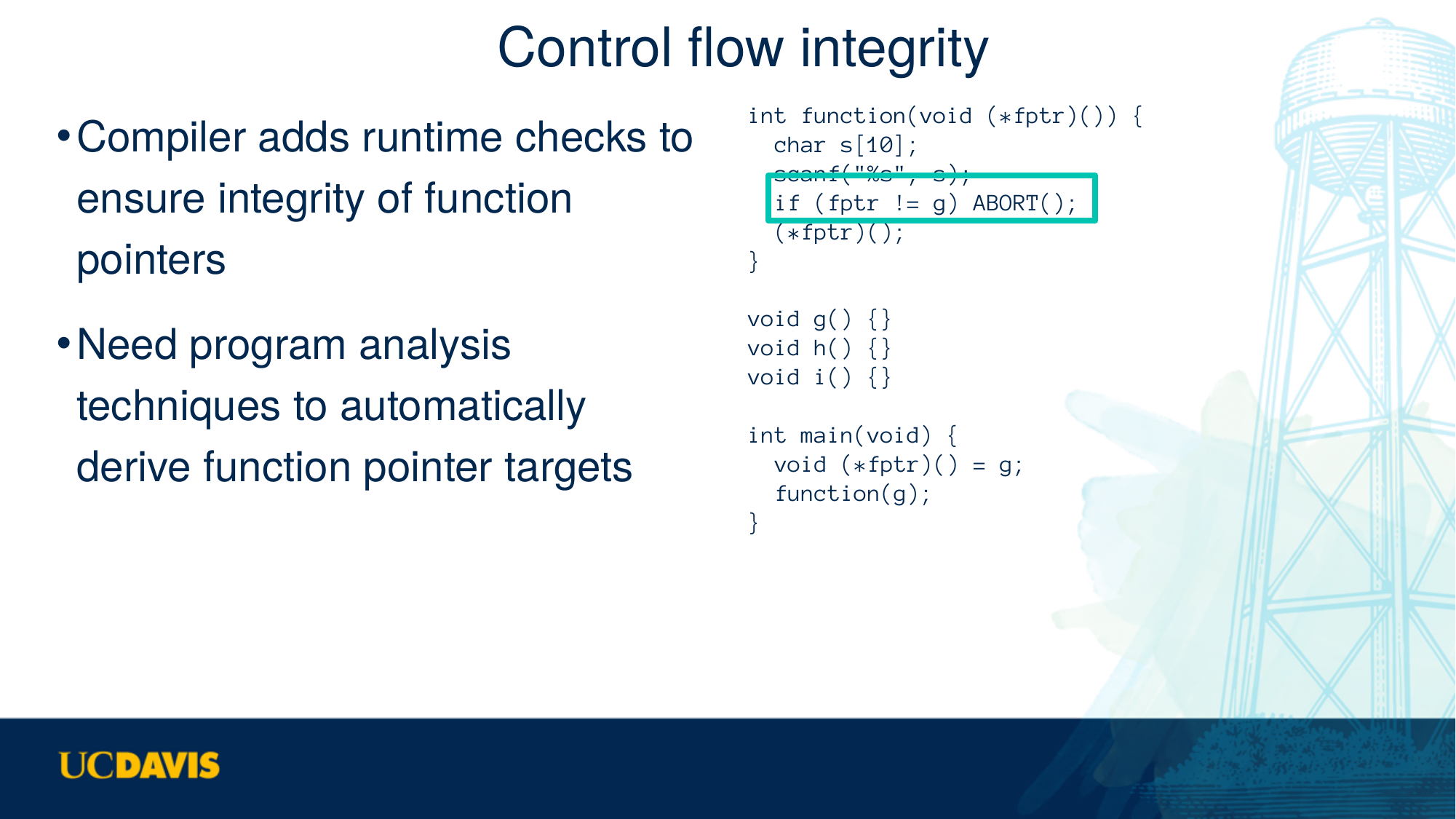

# Control flow integrity
Compiler adds runtime checks to ensure integrity of function pointers
Need program analysis techniques to automatically derive function pointer targets

int function(void (*fptr)()) {
  char s[10];
  scanf("%s", s);
  if (fptr != g) ABORT();
  (*fptr)();
}

void g() {}
void h() {}
void i() {}

int main(void) {
  void (*fptr)() = g;
  function(g);
}